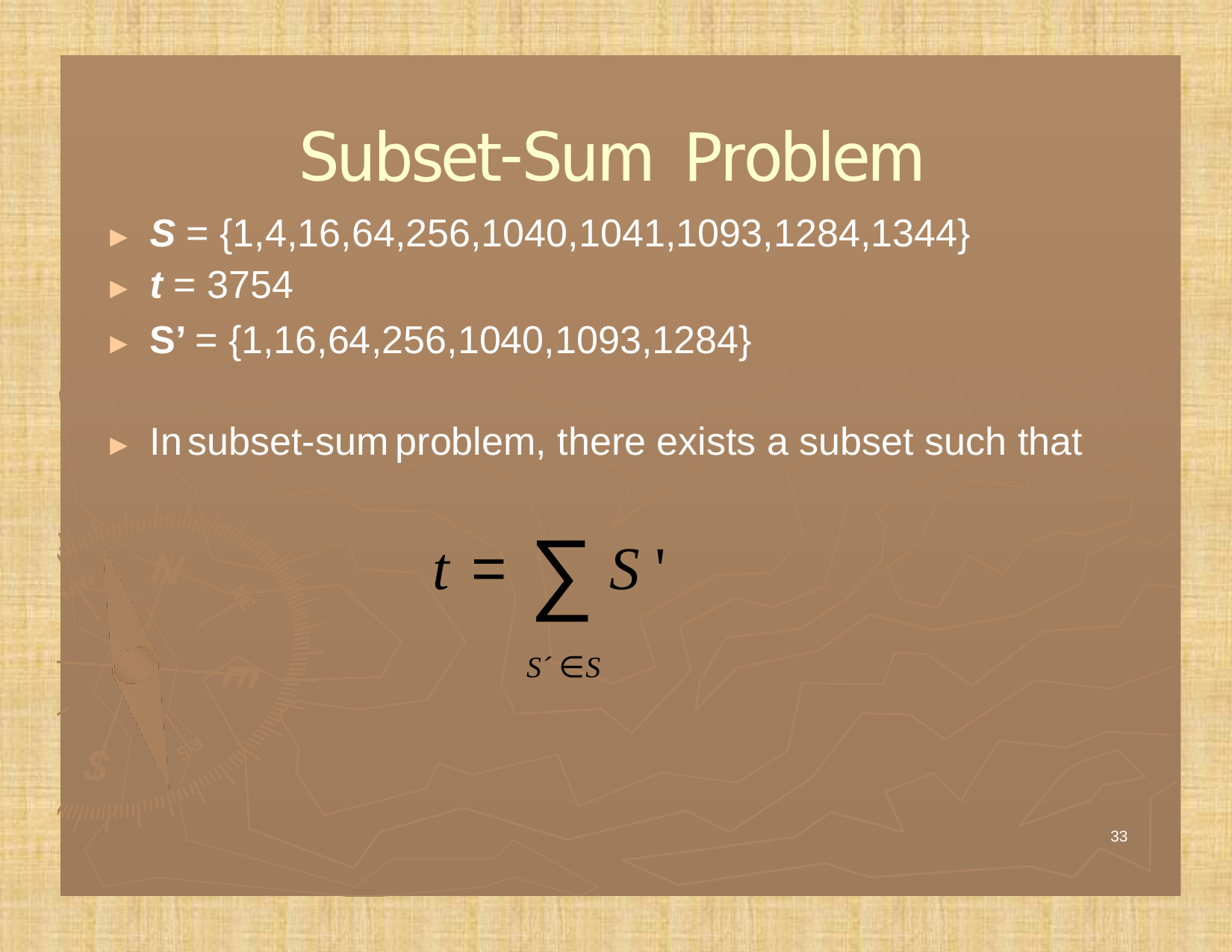

Subset-Sum
Problem
►  S = {1,4,16,64,256,1040,1041,1093,1284,1344}
►  t = 3754
►  S’ = {1,16,64,256,1040,1093,1284}

►  In
subset-sum
problem, there exists a subset such that

∑

S´ ∈S

t =

S '

33